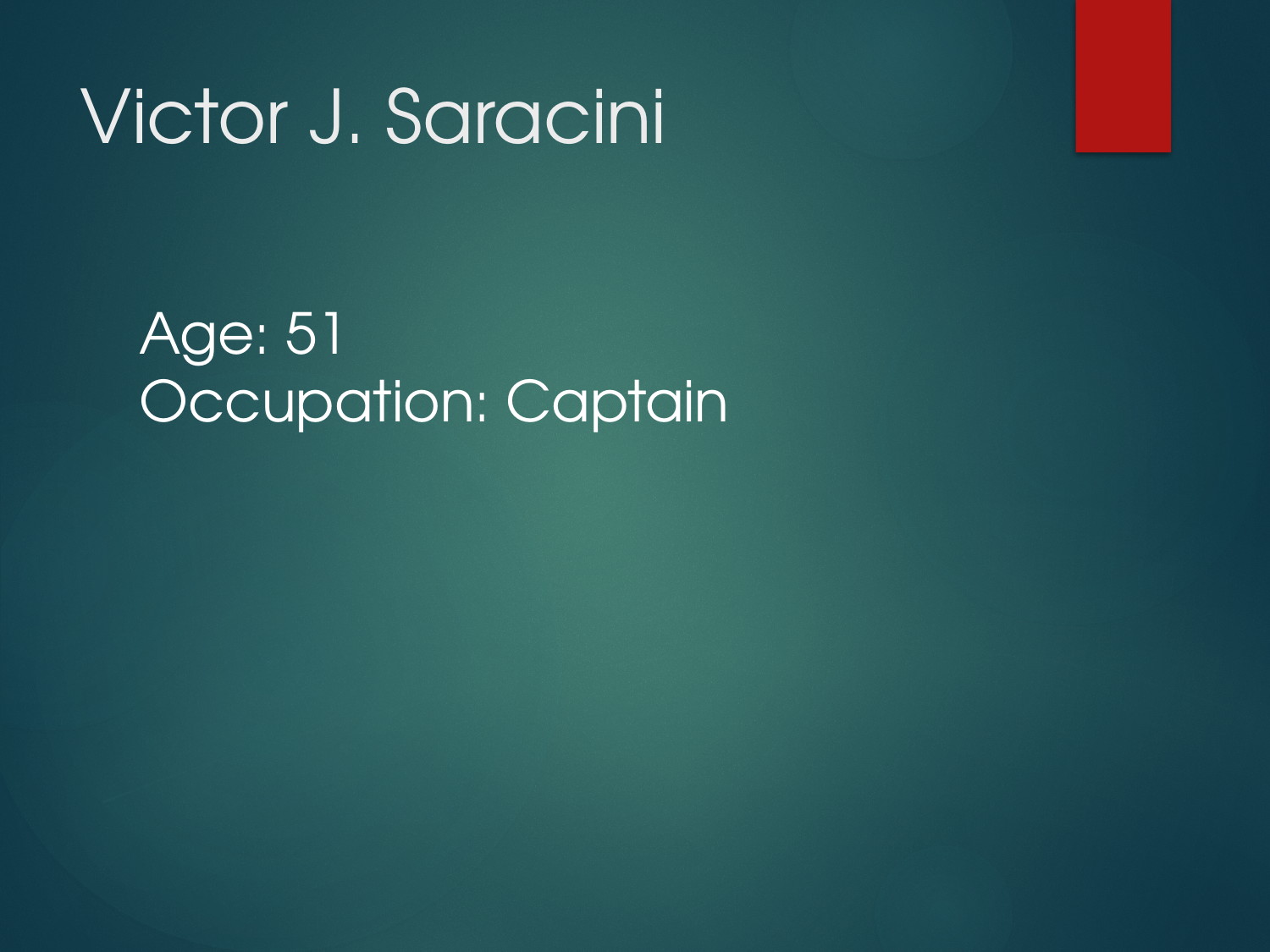

# Victor J. Saracini

Age: 51
Occupation: Captain